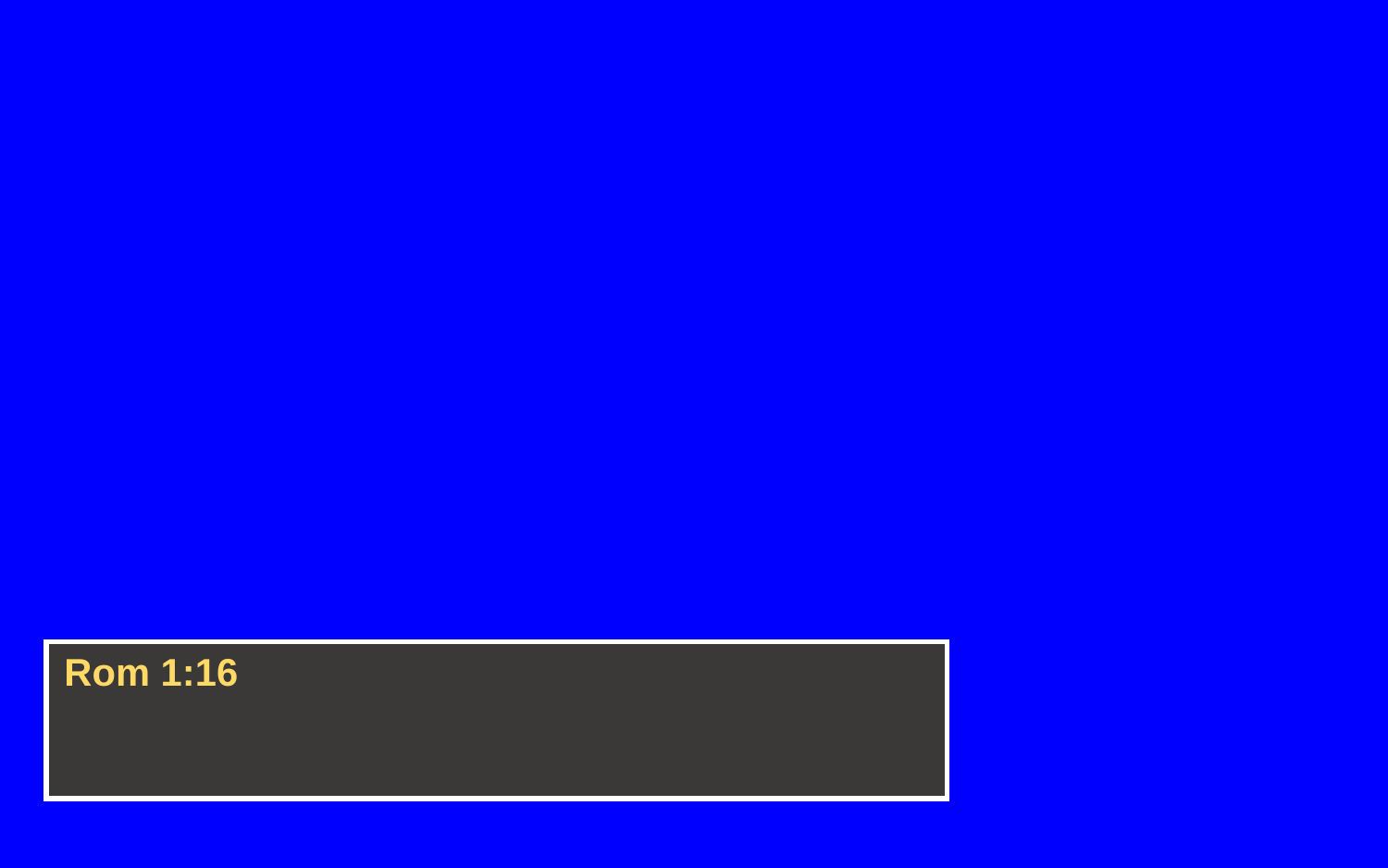

Rom 1:16
.. the Jew first, and also to the Greek.